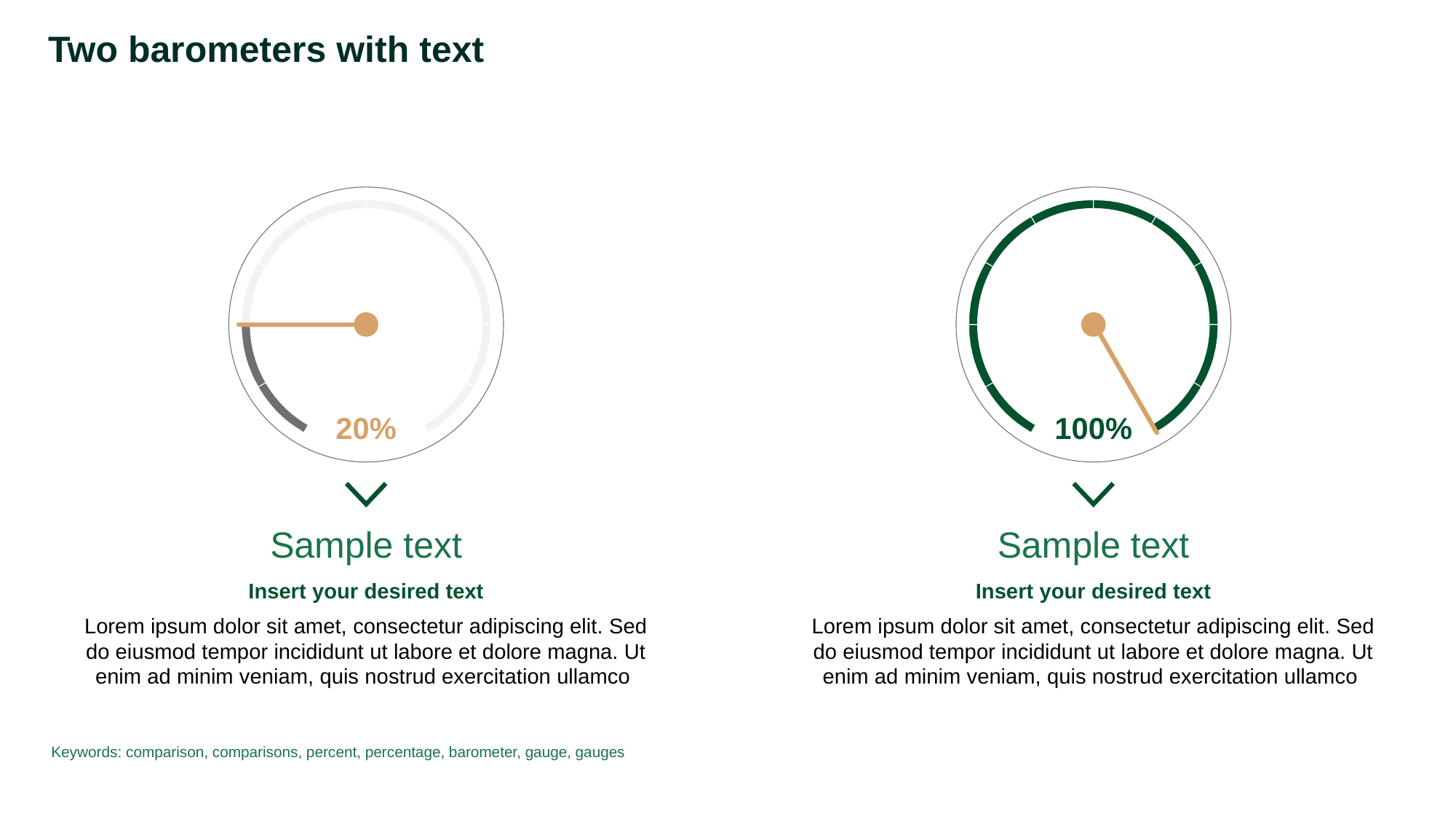

# Two barometers with text

100%

20%

Sample text
Sample text
Insert your desired text
Lorem ipsum dolor sit amet, consectetur adipiscing elit. Sed do eiusmod tempor incididunt ut labore et dolore magna. Ut enim ad minim veniam, quis nostrud exercitation ullamco
Insert your desired text
Lorem ipsum dolor sit amet, consectetur adipiscing elit. Sed do eiusmod tempor incididunt ut labore et dolore magna. Ut enim ad minim veniam, quis nostrud exercitation ullamco
Keywords: comparison, comparisons, percent, percentage, barometer, gauge, gauges